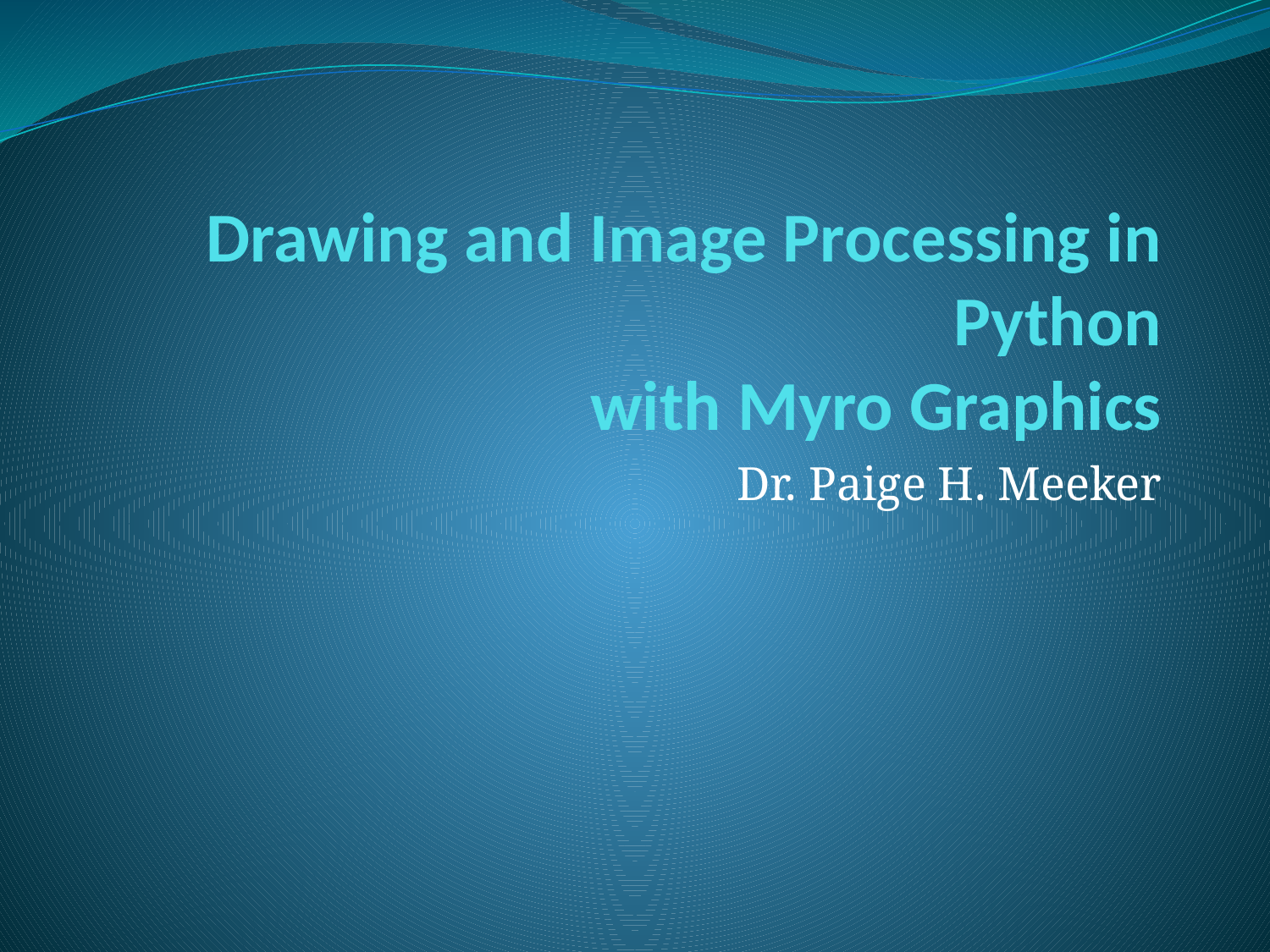

# Drawing and Image Processing in Python with Myro Graphics
Dr. Paige H. Meeker